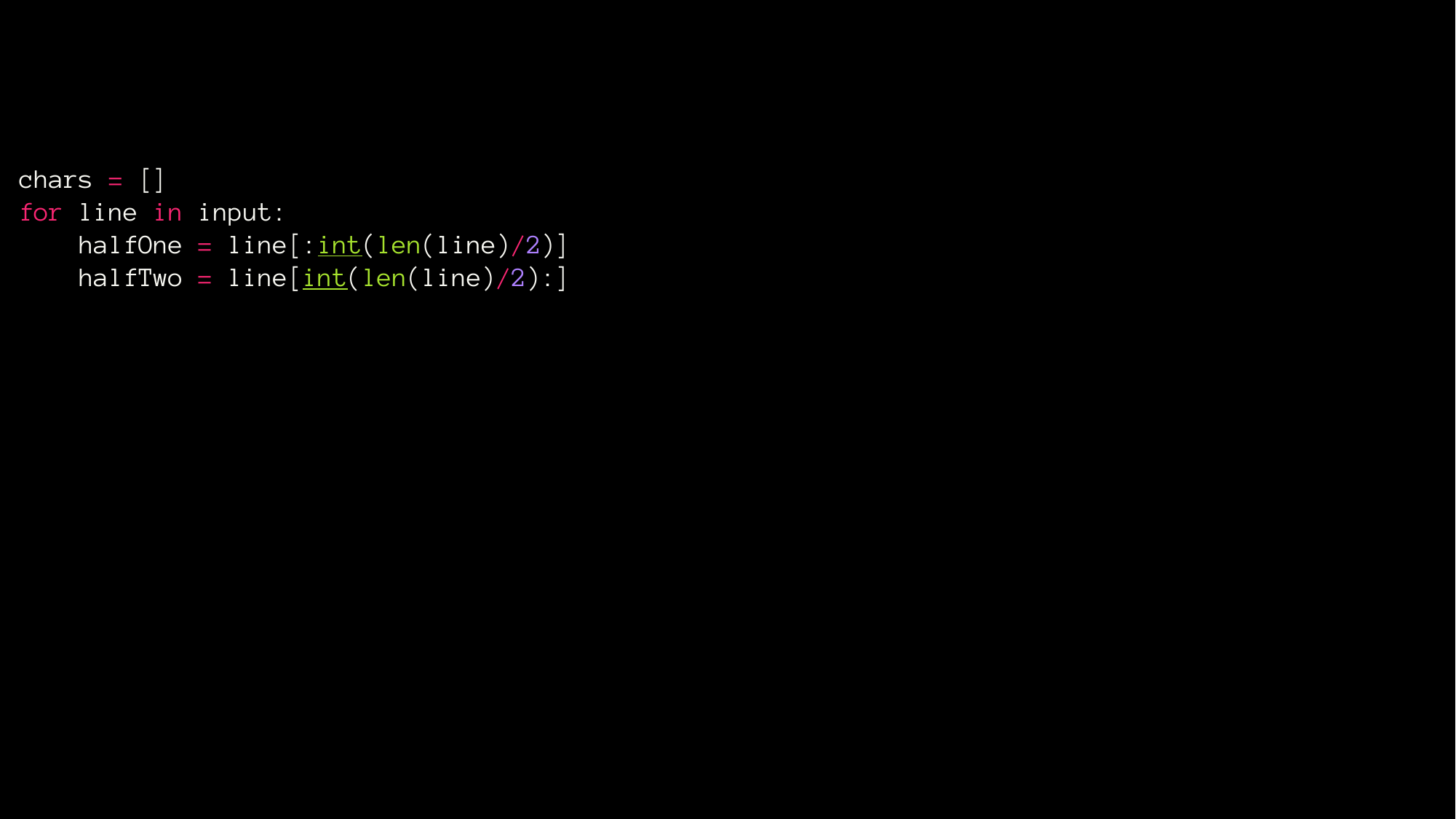

chars = []
for line in input:
    halfOne = line[:int(len(line)/2)]
    halfTwo = line[int(len(line)/2):]